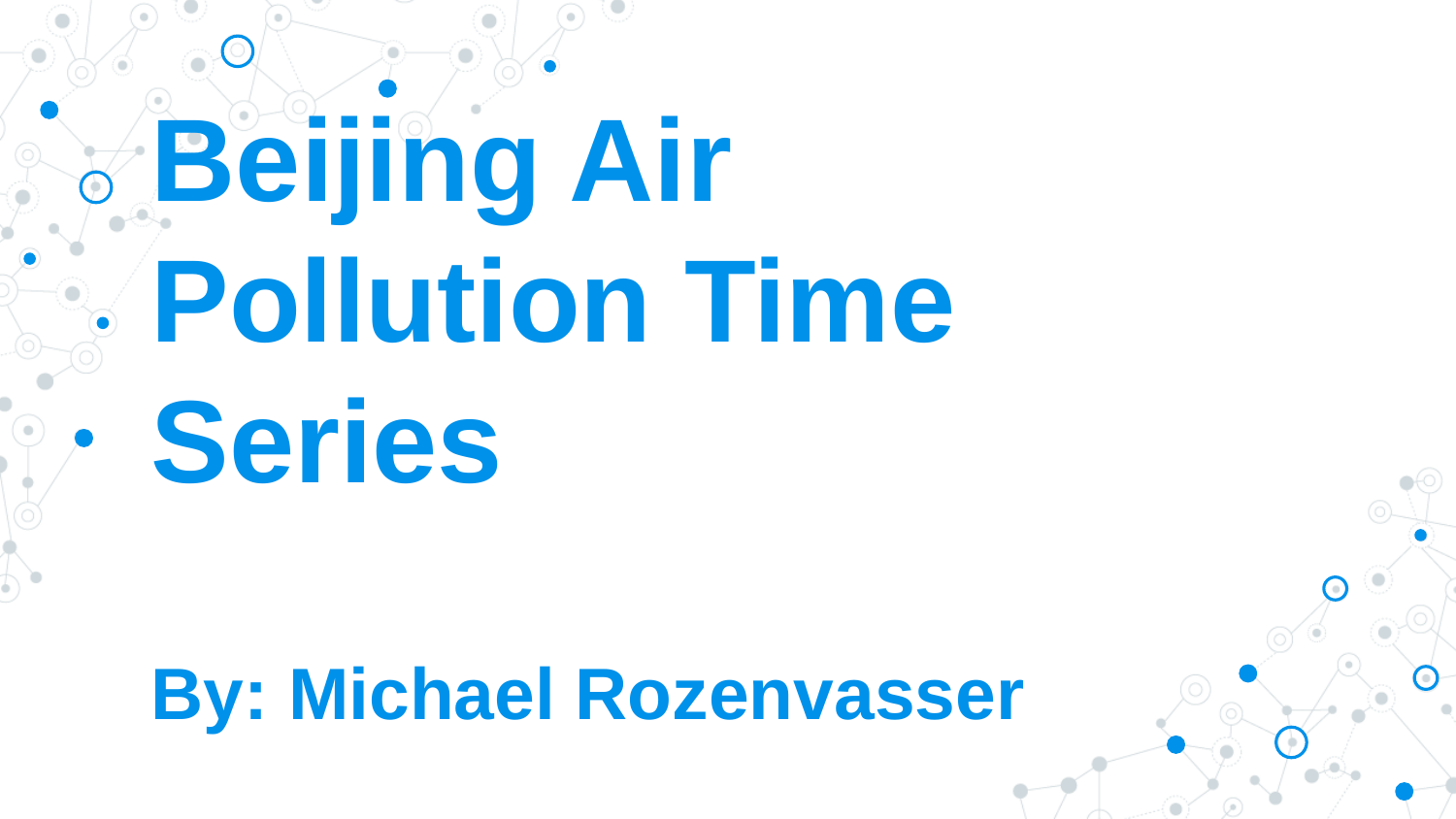

# Beijing Air Pollution Time Series By: Michael Rozenvasser